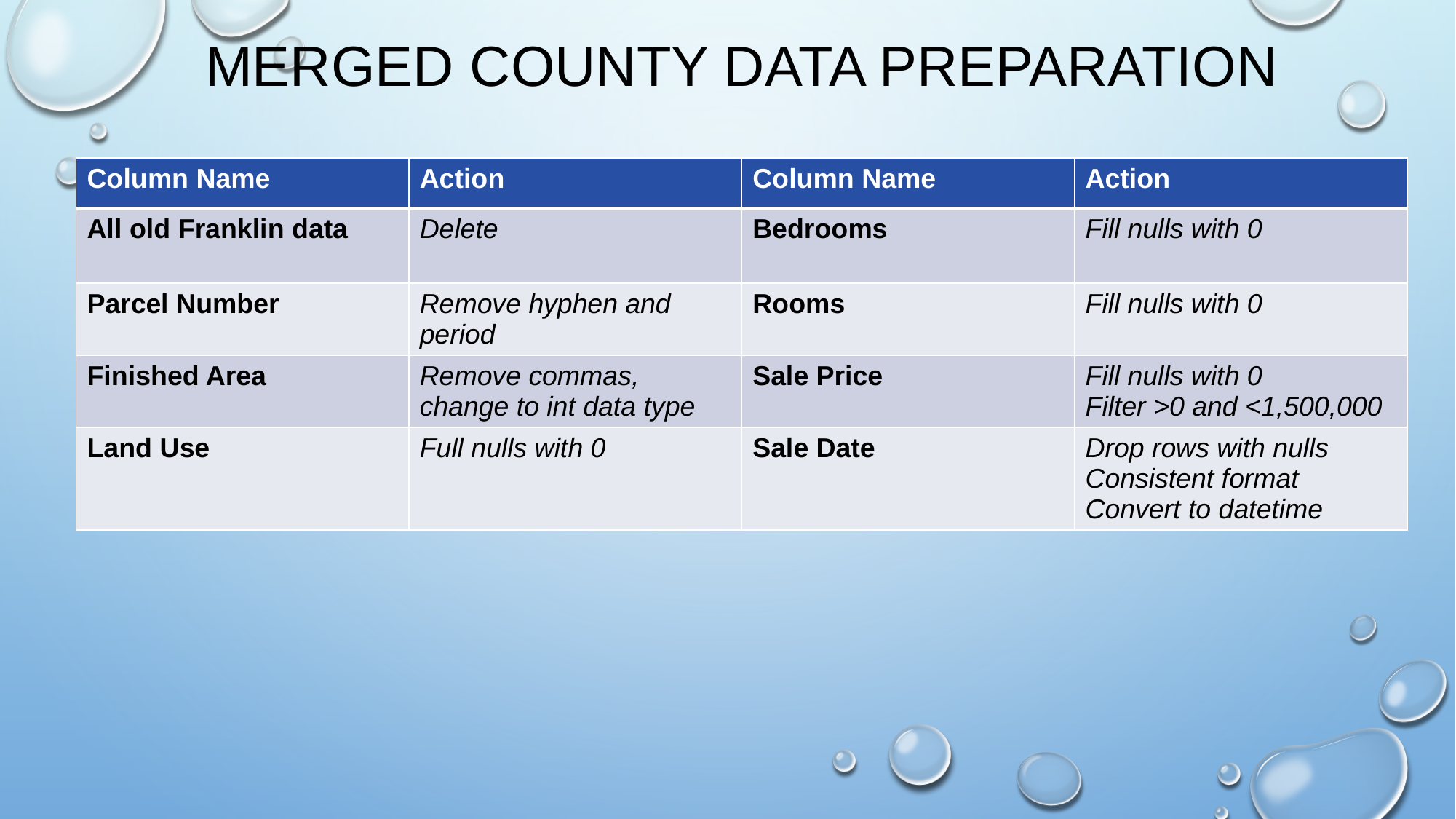

Merged County Data preparation
| Column Name | Action | Column Name | Action |
| --- | --- | --- | --- |
| All old Franklin data | Delete | Bedrooms | Fill nulls with 0 |
| Parcel Number | Remove hyphen and period | Rooms | Fill nulls with 0 |
| Finished Area | Remove commas, change to int data type | Sale Price | Fill nulls with 0 Filter >0 and <1,500,000 |
| Land Use | Full nulls with 0 | Sale Date | Drop rows with nulls Consistent format Convert to datetime |